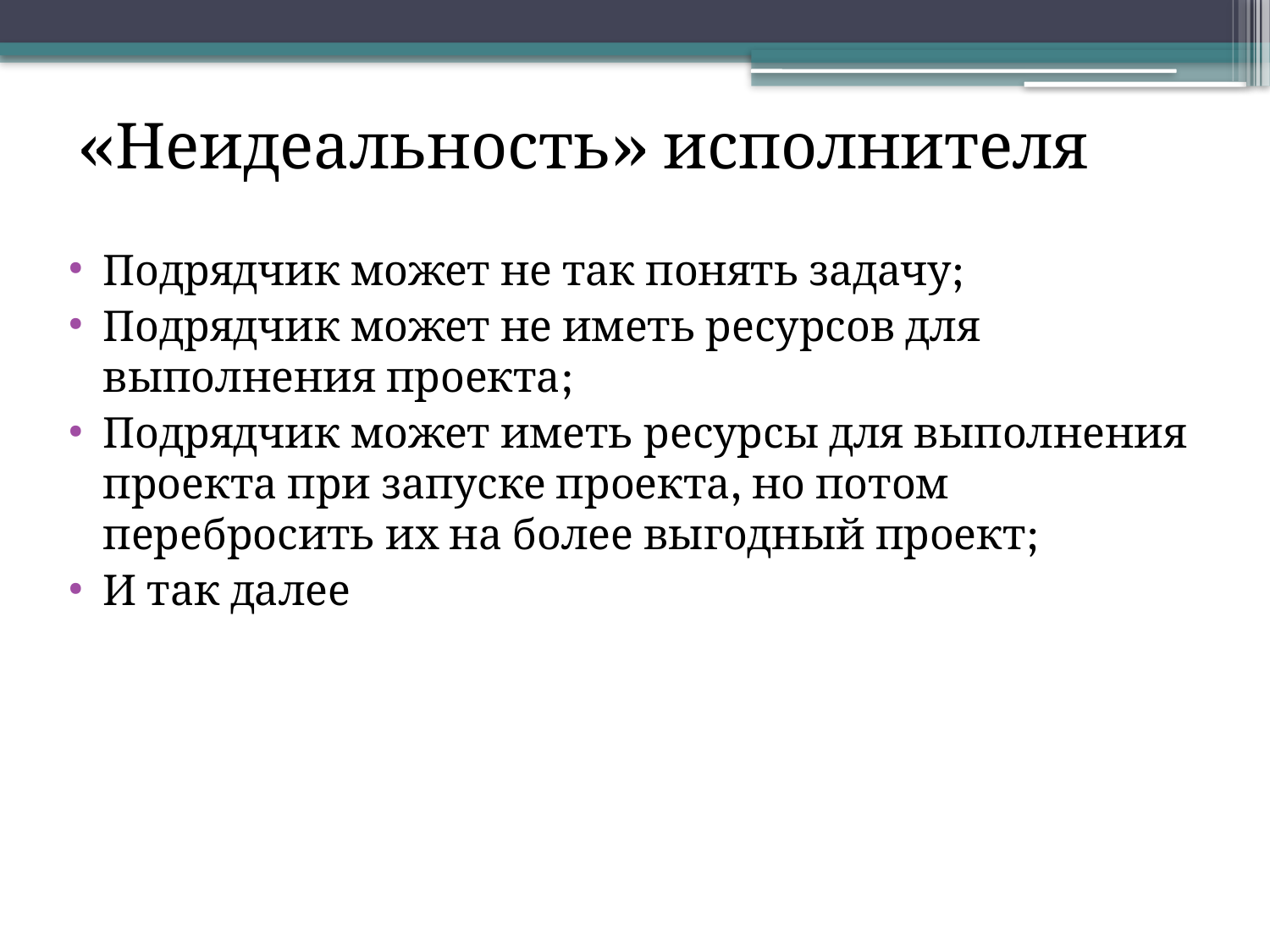

«Неидеальность» исполнителя

Подрядчик может не так понять задачу;
Подрядчик может не иметь ресурсов для выполнения проекта;
Подрядчик может иметь ресурсы для выполнения проекта при запуске проекта, но потом перебросить их на более выгодный проект;
И так далее